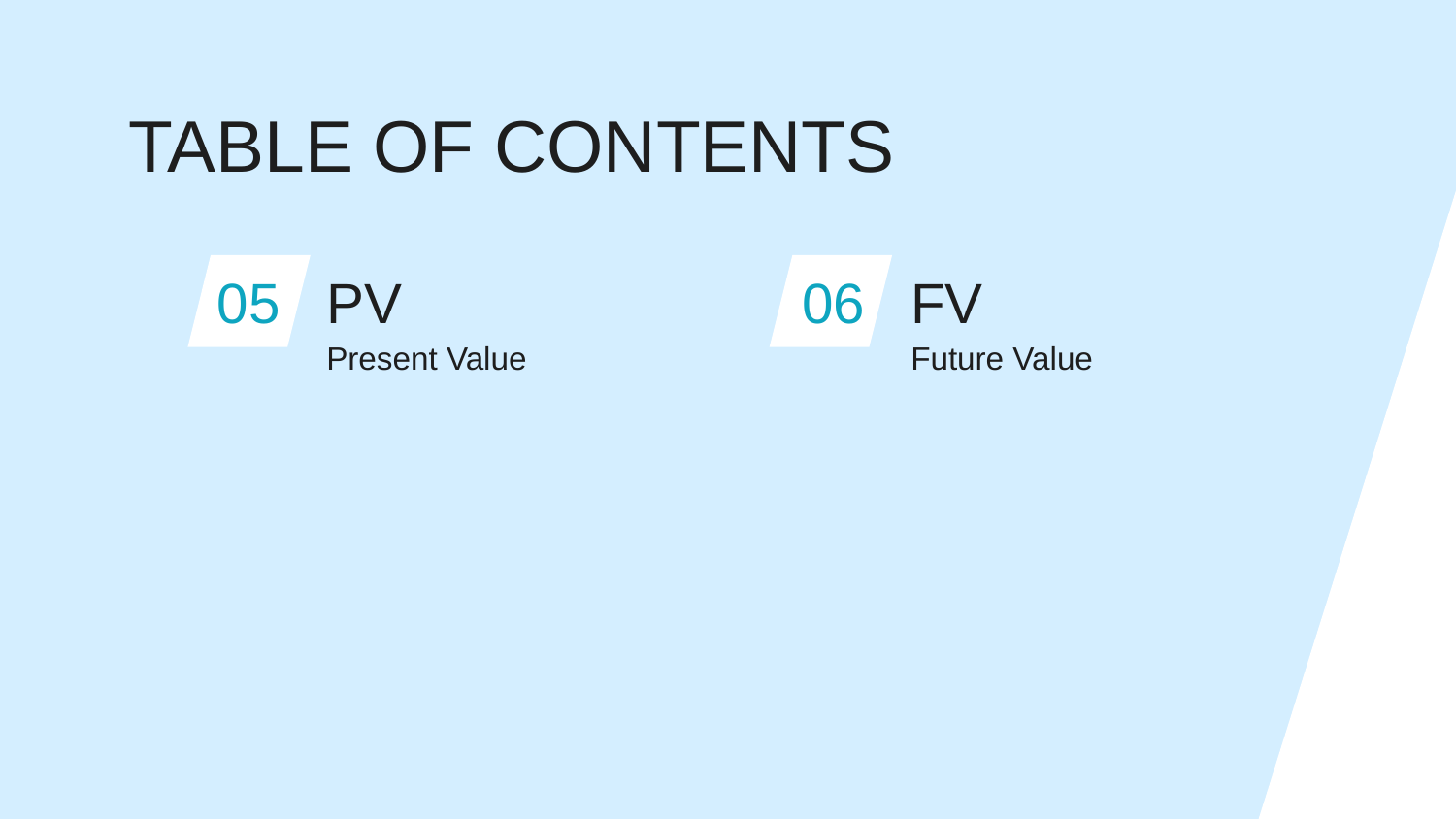

TABLE OF CONTENTS

# 05
PV

06
FV
Present Value
Future Value